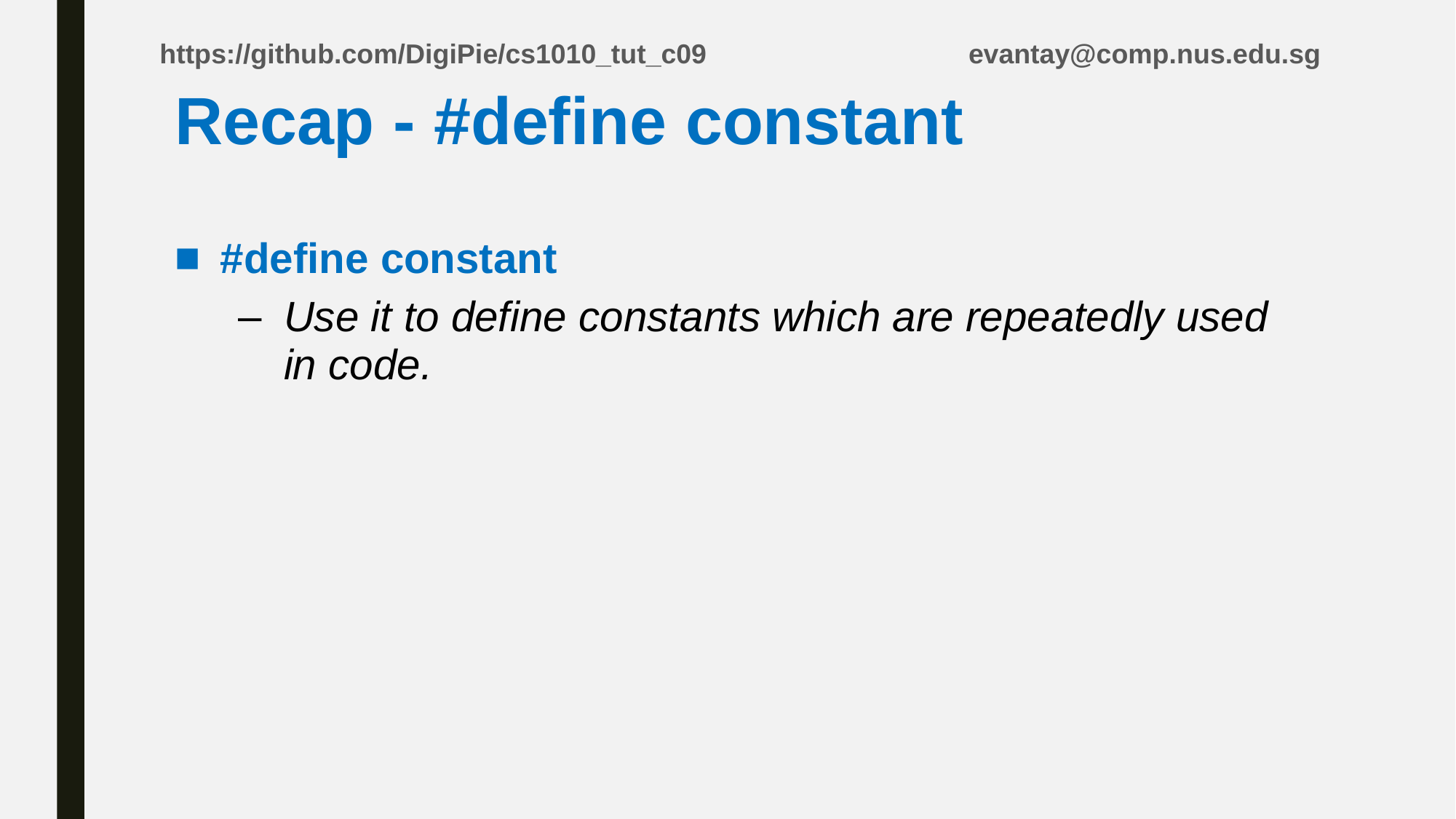

# Recap - #define constant
#define constant
Use it to define constants which are repeatedly used in code.